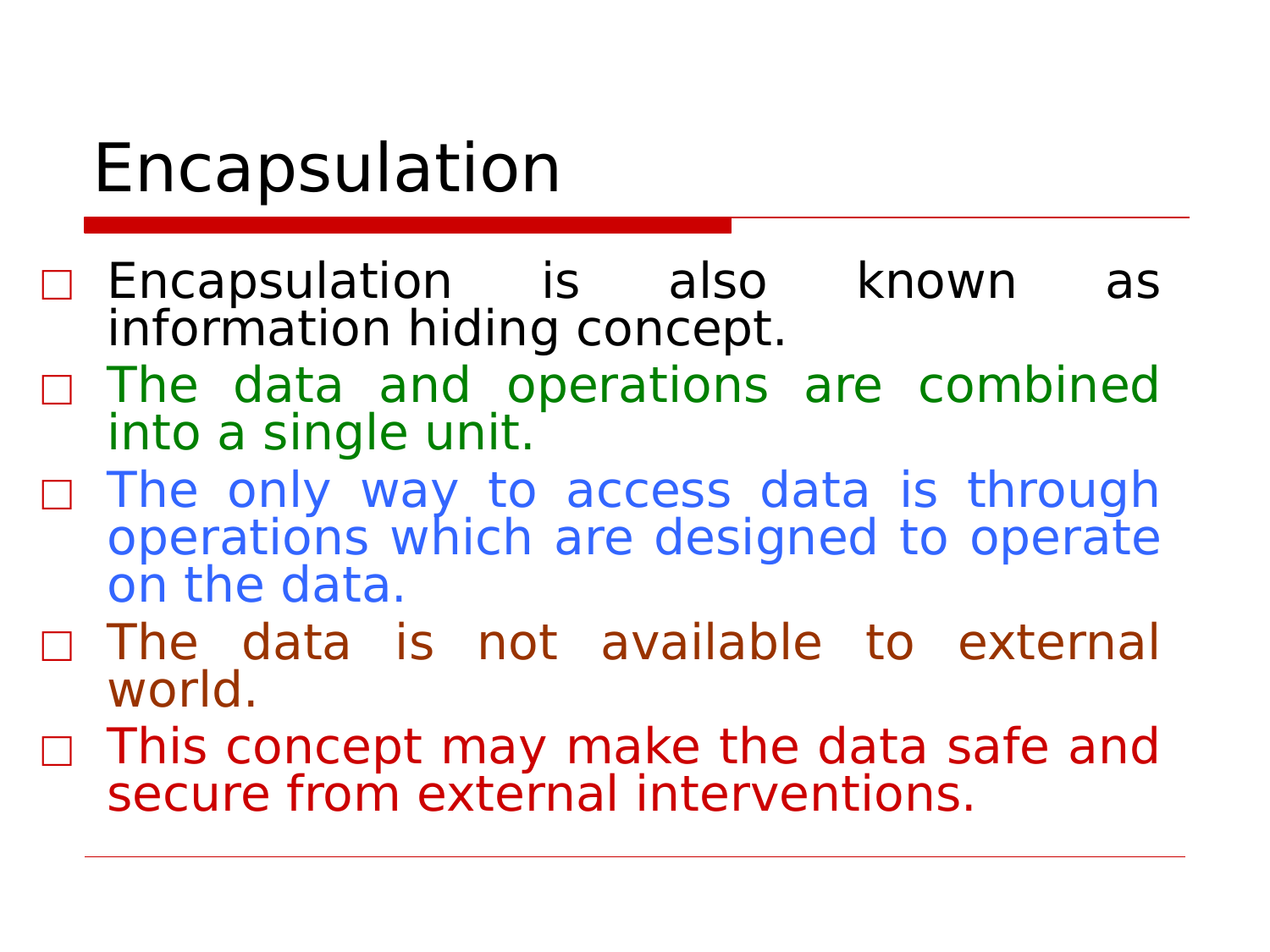

# Encapsulation
Encapsulation is also known as information hiding concept.
The data and operations are combined into a single unit.
The only way to access data is through operations which are designed to operate on the data.
The data is not available to external world.
This concept may make the data safe and secure from external interventions.